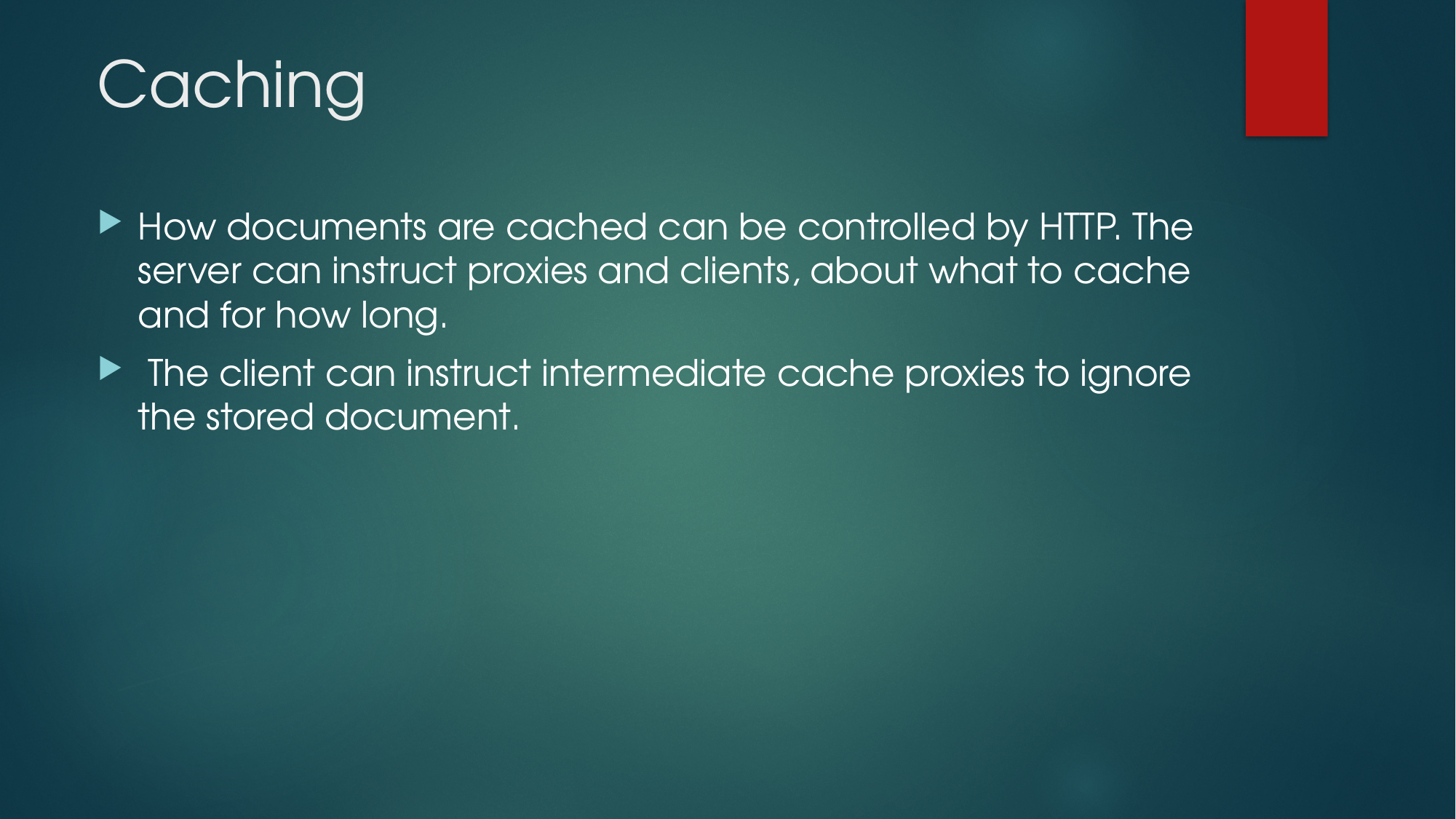

# Caching
How documents are cached can be controlled by HTTP. The server can instruct proxies and clients, about what to cache and for how long.
 The client can instruct intermediate cache proxies to ignore the stored document.